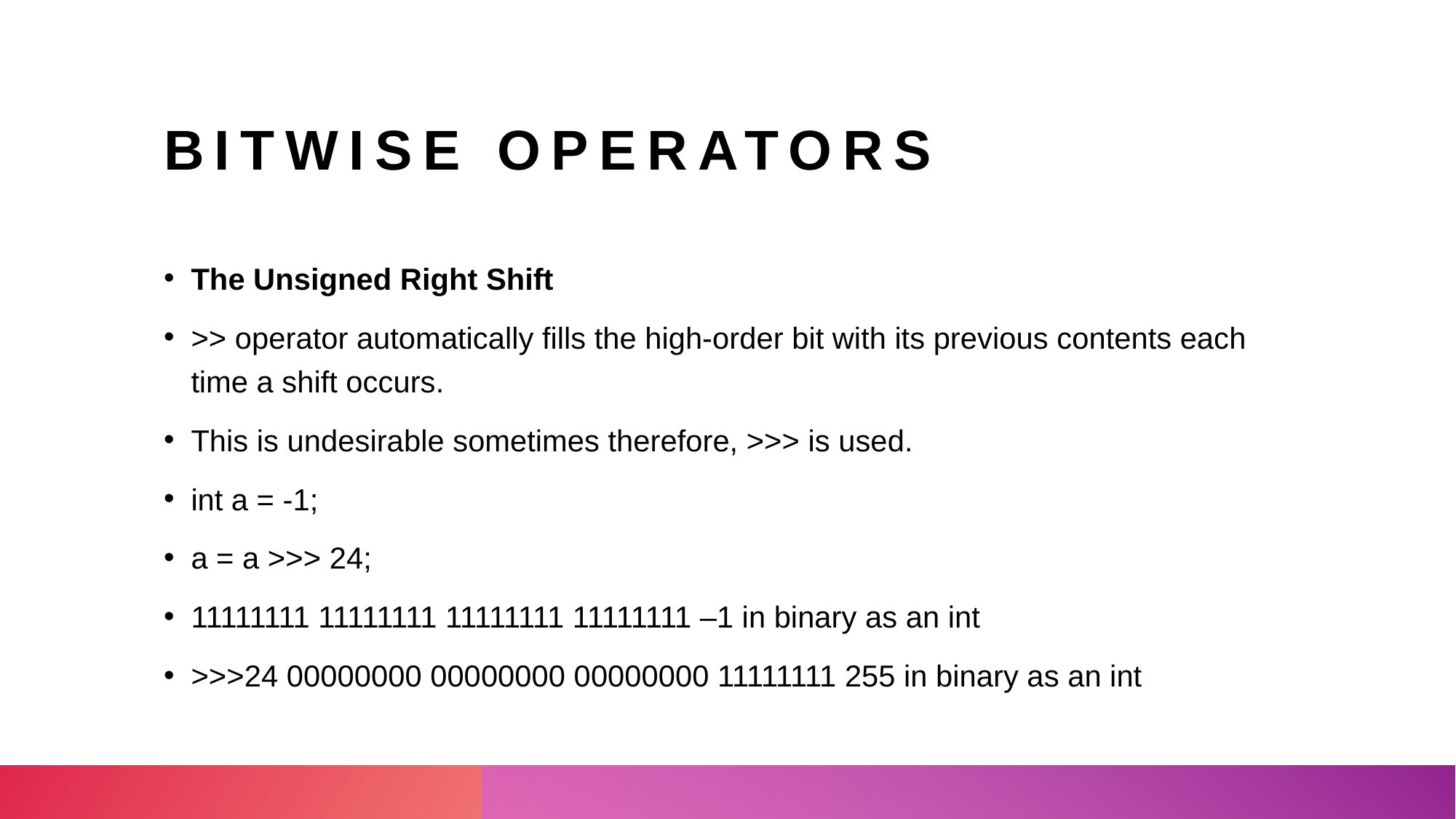

# Bitwise operators
The Unsigned Right Shift
>> operator automatically fills the high-order bit with its previous contents each time a shift occurs.
This is undesirable sometimes therefore, >>> is used.
int a = -1;
a = a >>> 24;
11111111 11111111 11111111 11111111 –1 in binary as an int
>>>24 00000000 00000000 00000000 11111111 255 in binary as an int